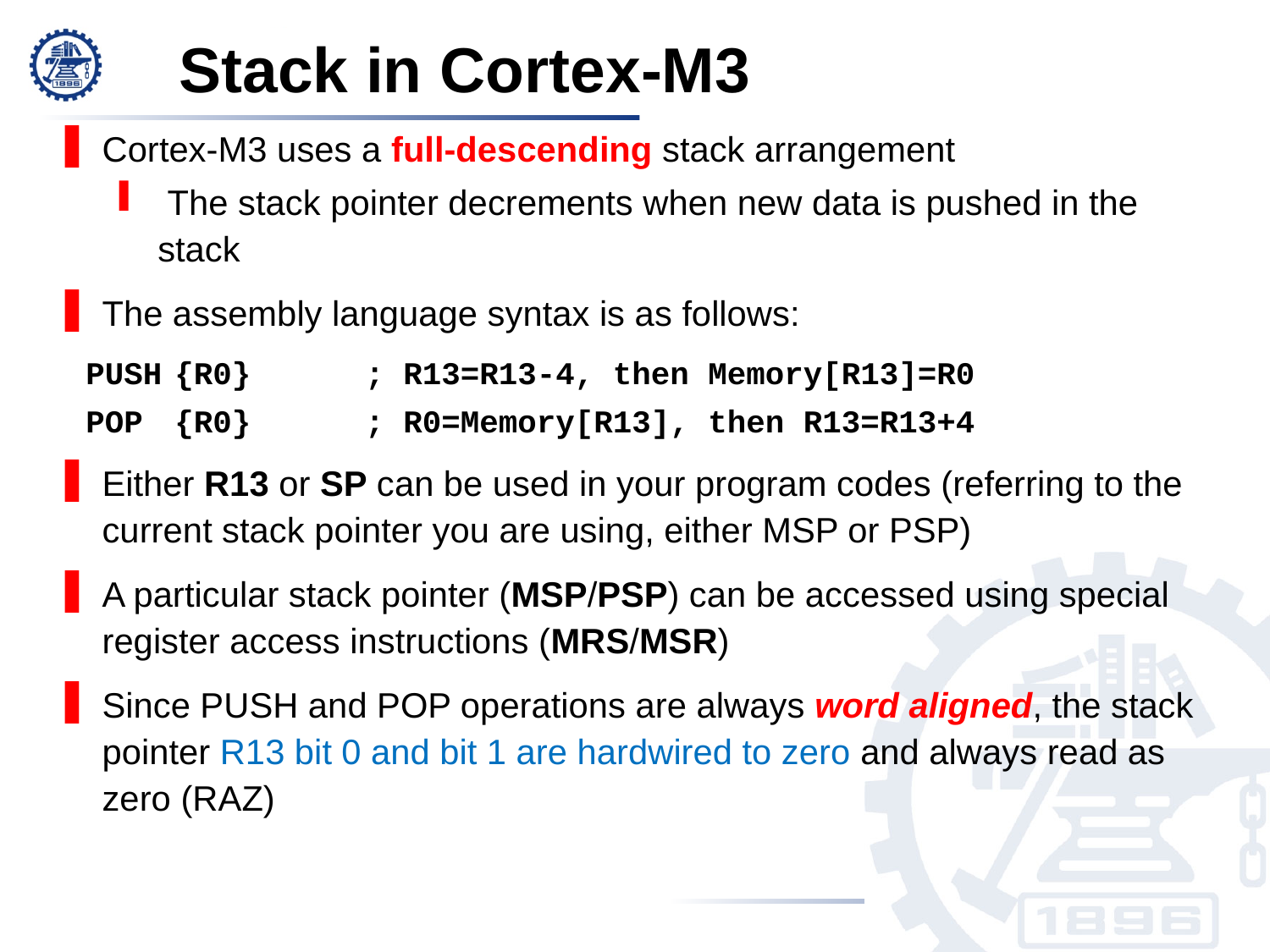

Stack in Cortex-M3
Cortex-M3 uses a full-descending stack arrangement
 The stack pointer decrements when new data is pushed in the stack
The assembly language syntax is as follows:
  PUSH	{R0}      ; R13=R13-4, then Memory[R13]=R0
  POP	{R0}      ; R0=Memory[R13], then R13=R13+4
Either R13 or SP can be used in your program codes (referring to the current stack pointer you are using, either MSP or PSP)
A particular stack pointer (MSP/PSP) can be accessed using special register access instructions (MRS/MSR)
Since PUSH and POP operations are always word aligned, the stack pointer R13 bit 0 and bit 1 are hardwired to zero and always read as zero (RAZ)